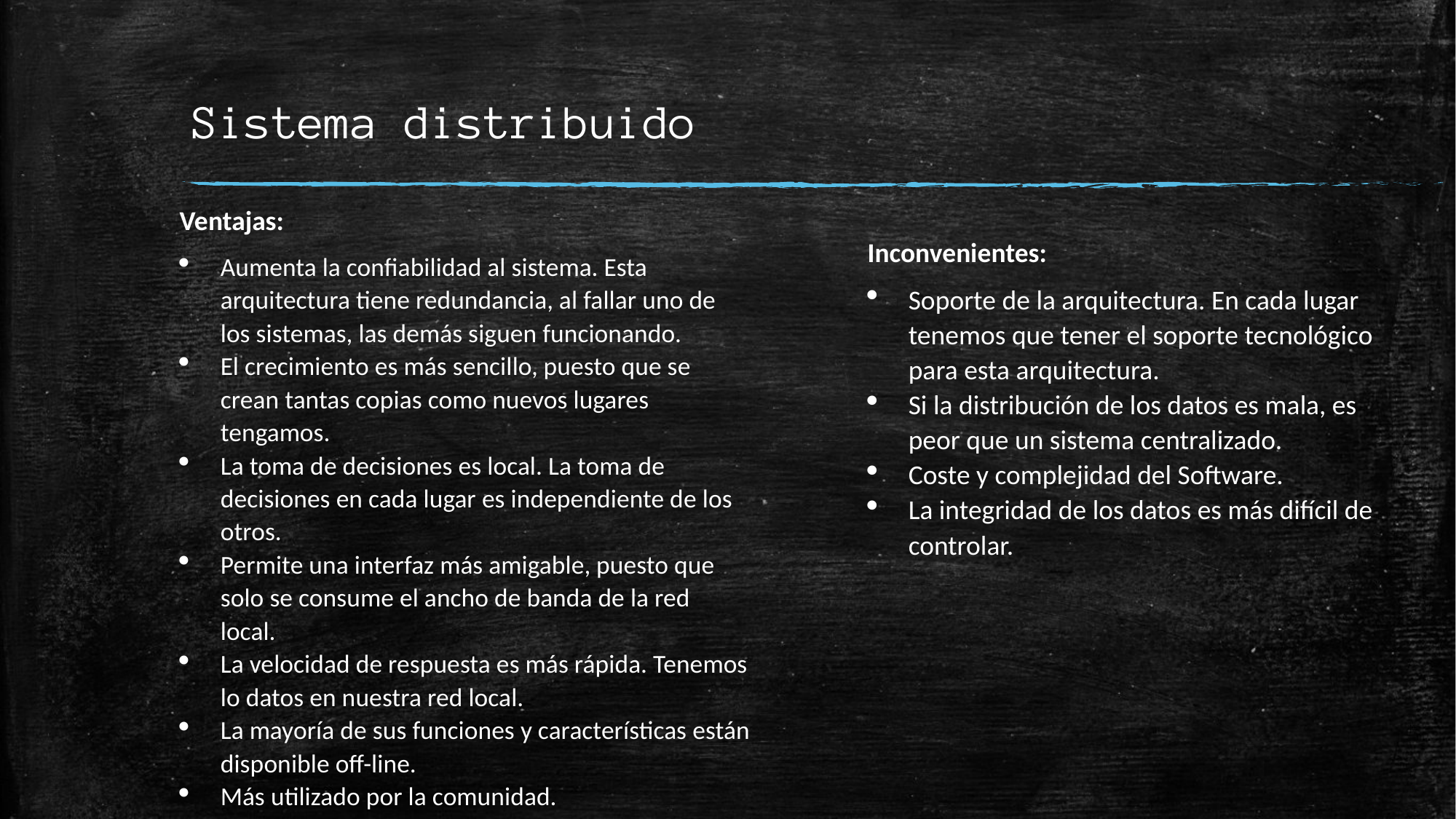

# Sistema distribuido
Ventajas:
Aumenta la confiabilidad al sistema. Esta arquitectura tiene redundancia, al fallar uno de los sistemas, las demás siguen funcionando.
El crecimiento es más sencillo, puesto que se crean tantas copias como nuevos lugares tengamos.
La toma de decisiones es local. La toma de decisiones en cada lugar es independiente de los otros.
Permite una interfaz más amigable, puesto que solo se consume el ancho de banda de la red local.
La velocidad de respuesta es más rápida. Tenemos lo datos en nuestra red local.
La mayoría de sus funciones y características están disponible off-line.
Más utilizado por la comunidad.
Inconvenientes:
Soporte de la arquitectura. En cada lugar tenemos que tener el soporte tecnológico para esta arquitectura.
Si la distribución de los datos es mala, es peor que un sistema centralizado.
Coste y complejidad del Software.
La integridad de los datos es más difícil de controlar.